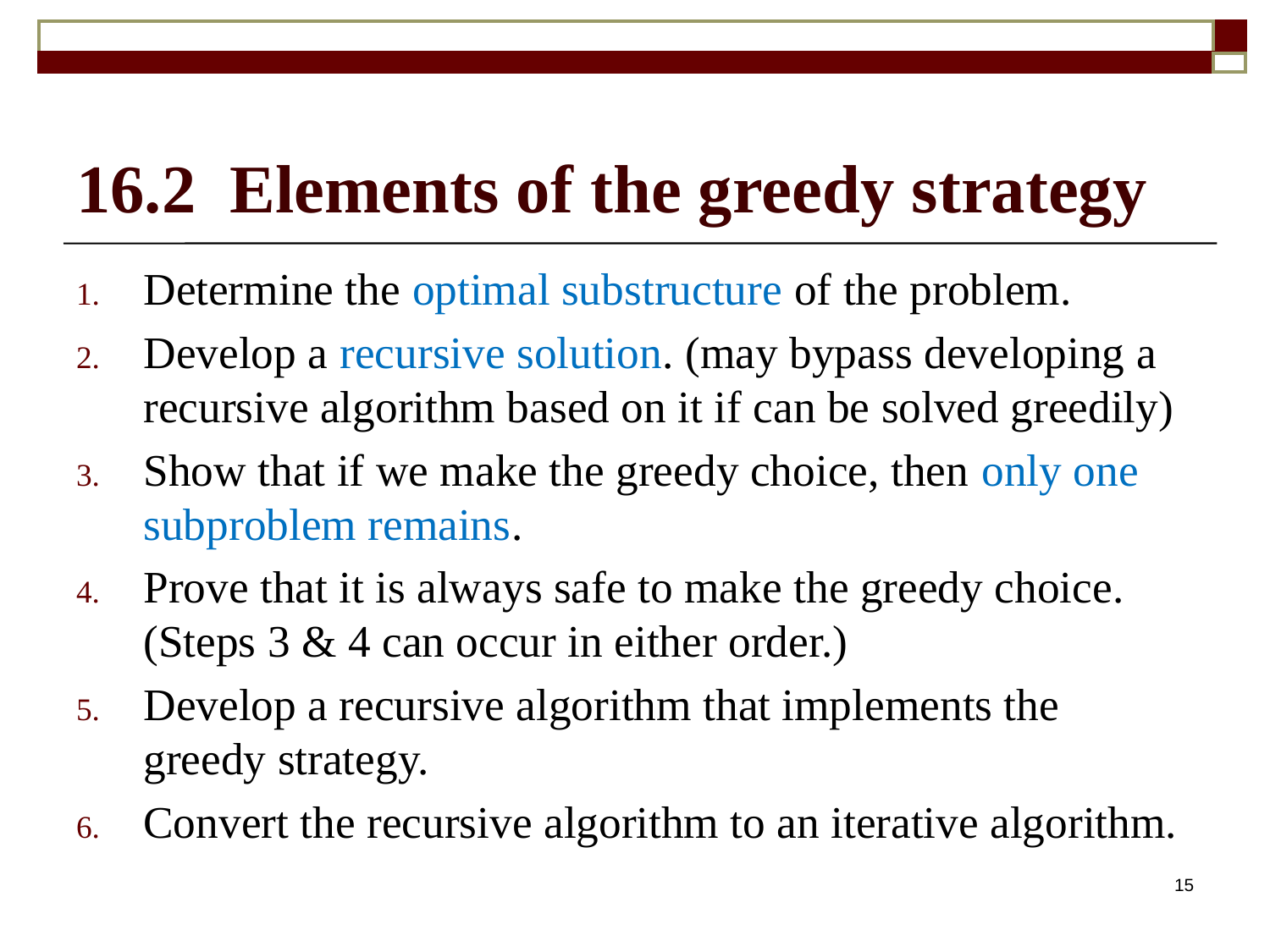

# 16.2  Elements of the greedy strategy
Determine the optimal substructure of the problem.
Develop a recursive solution. (may bypass developing a recursive algorithm based on it if can be solved greedily)
Show that if we make the greedy choice, then only one subproblem remains.
Prove that it is always safe to make the greedy choice. (Steps 3 & 4 can occur in either order.)
Develop a recursive algorithm that implements the greedy strategy.
Convert the recursive algorithm to an iterative algorithm.

15